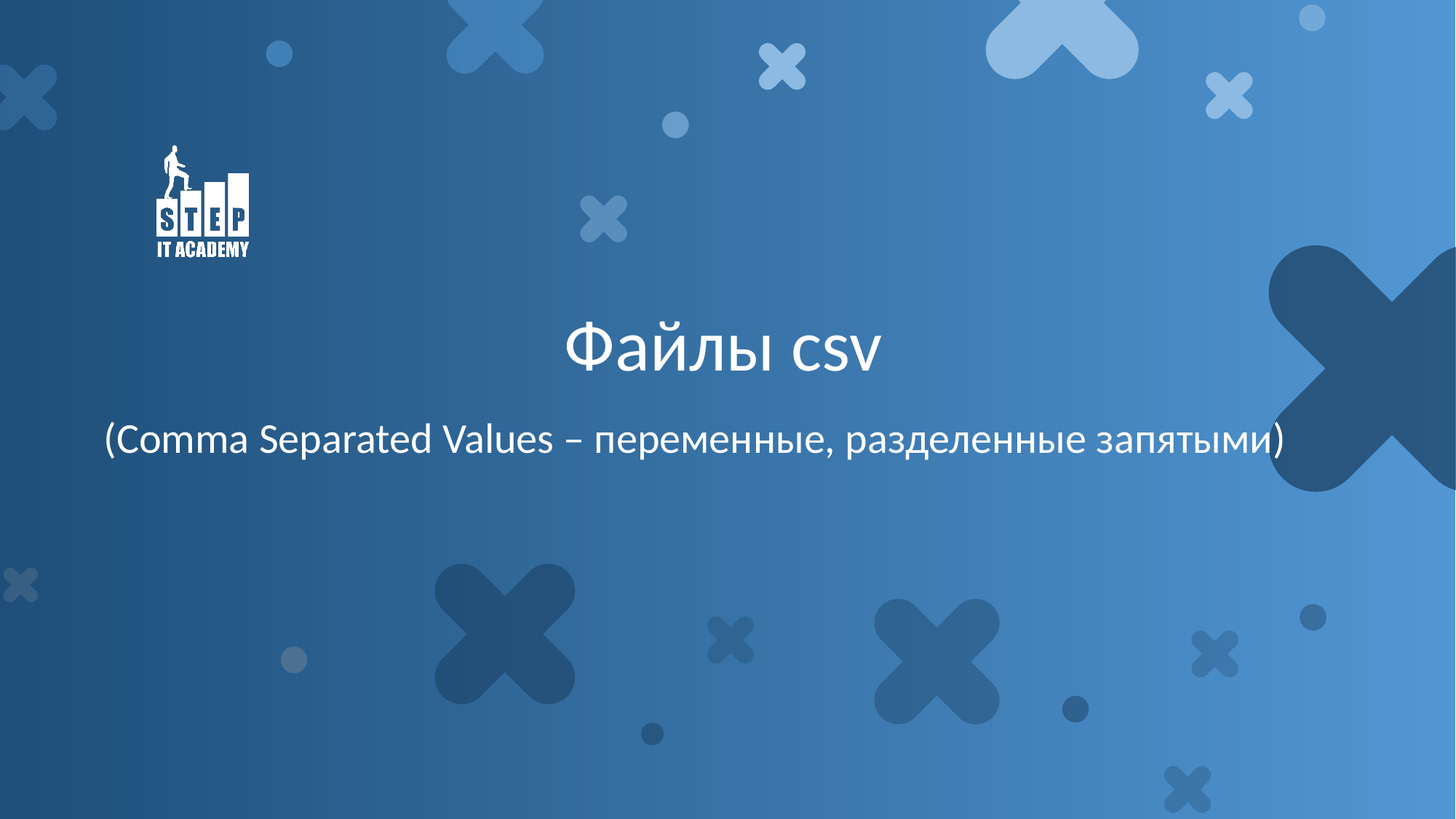

# Файлы csv
(Comma Separated Values – переменные, разделенные запятыми)